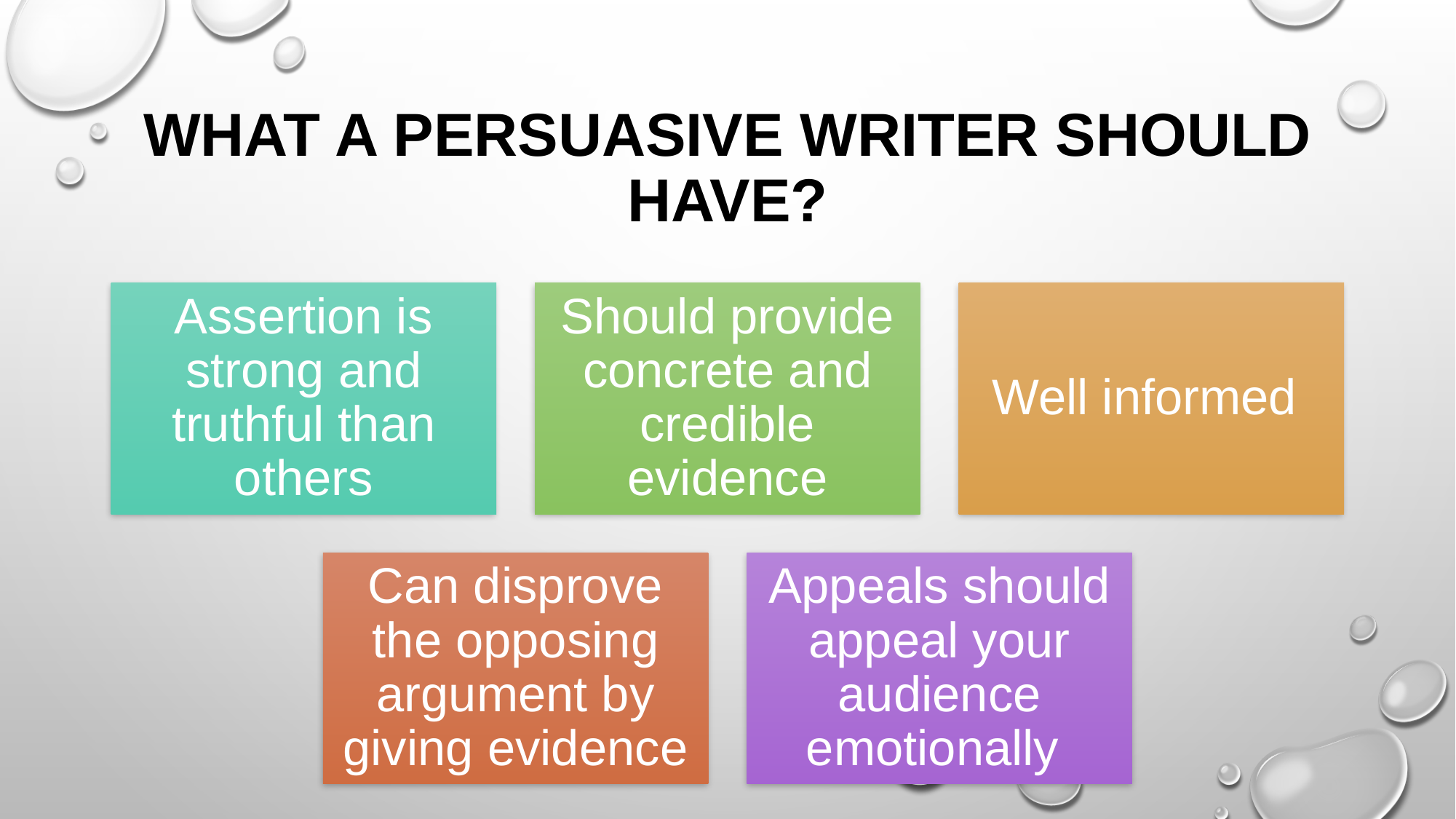

# What a persuasive writer should have?
Assertion is strong and truthful than others
Should provide concrete and credible evidence
Well informed
Can disprove the opposing argument by giving evidence
Appeals should appeal your audience emotionally